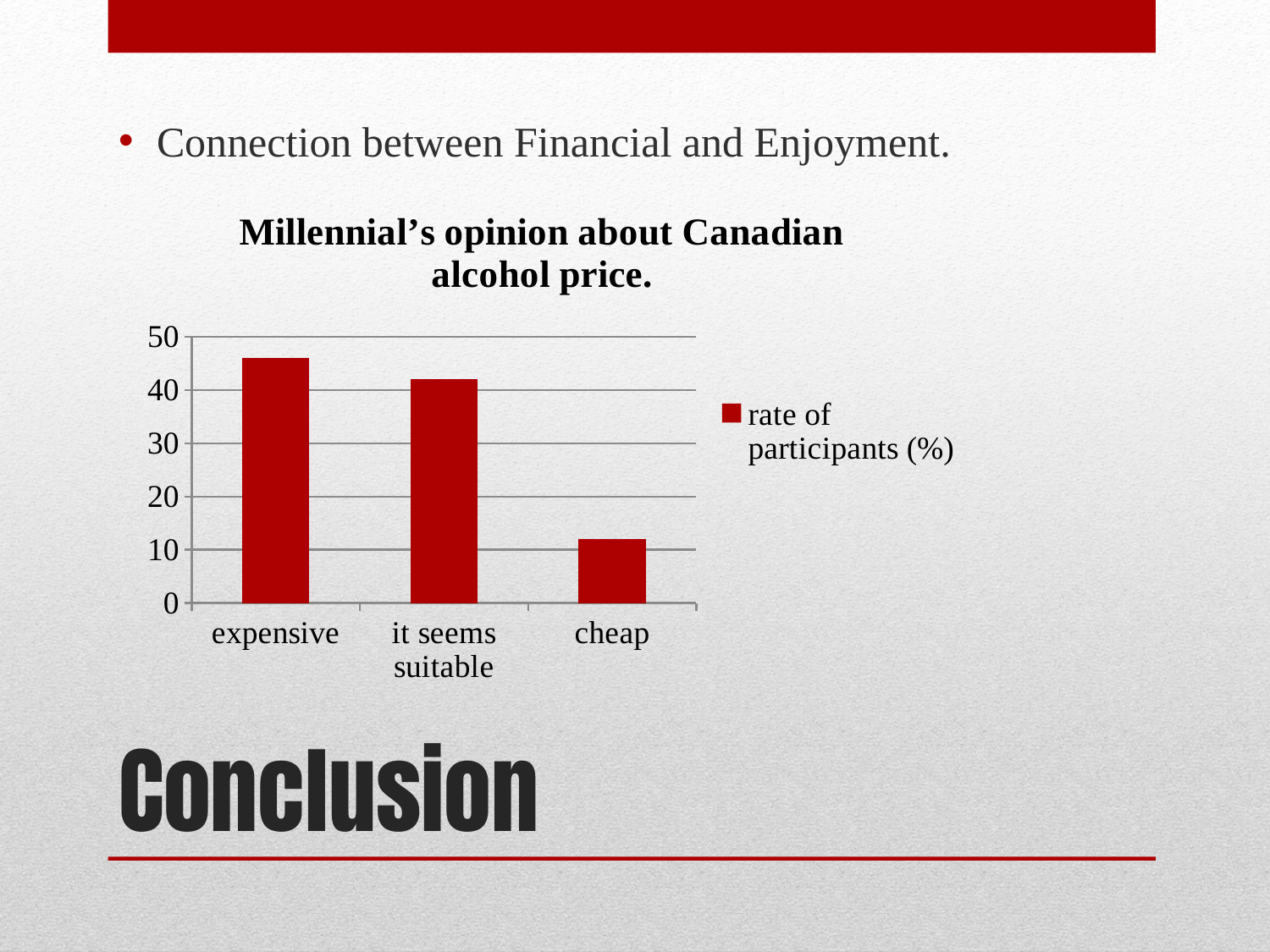

Connection between Financial and Enjoyment.

### Chart: Millennial’s opinion about Canadian alcohol price.

| Category | rate of
participants (%) |
|---|---|
| expensive | 46.0 |
| it seems suitable | 42.0 |
| cheap | 12.0 |
# Conclusion